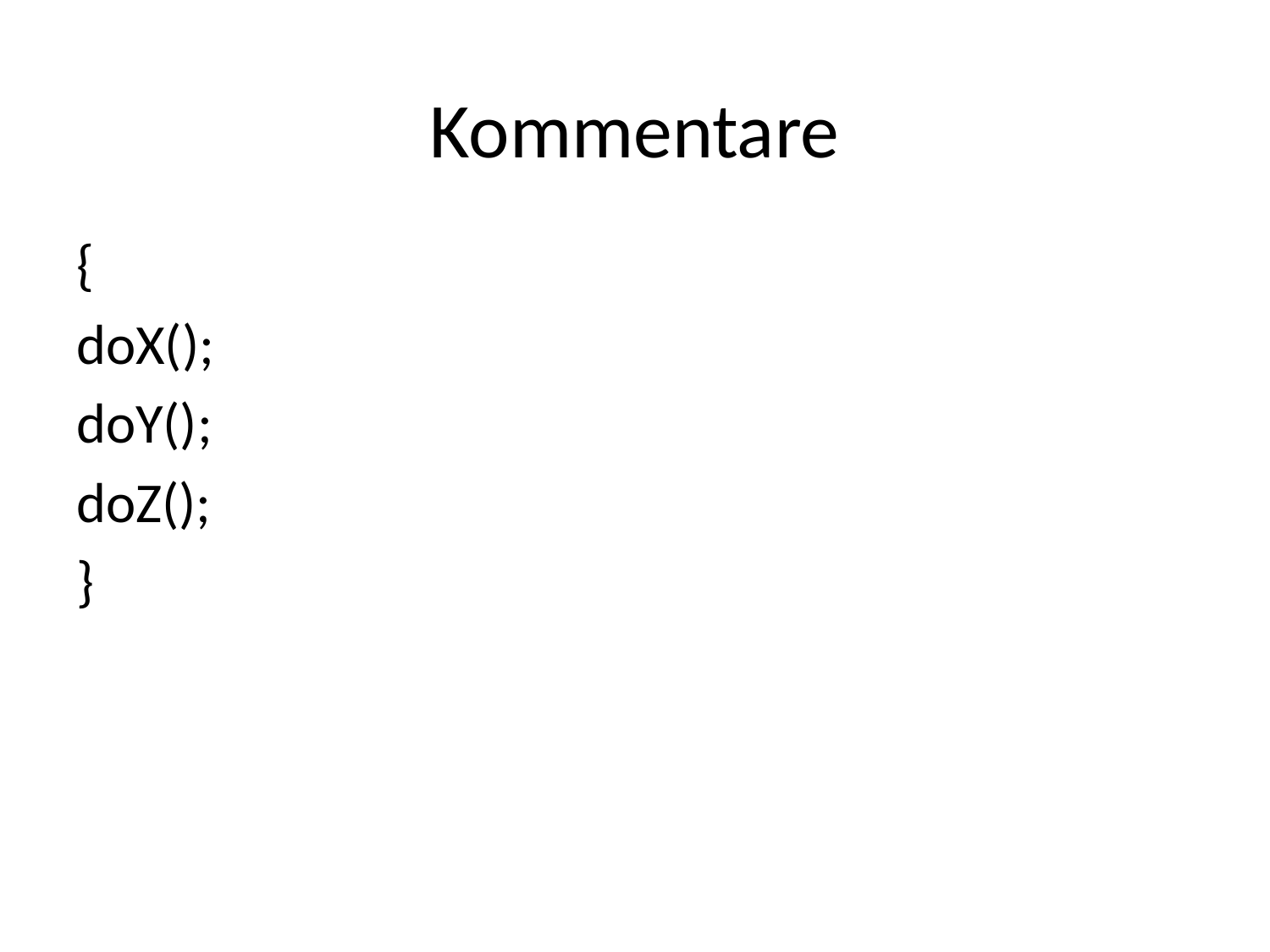

# Kommentare
{
doX();
doY();
doZ();
}